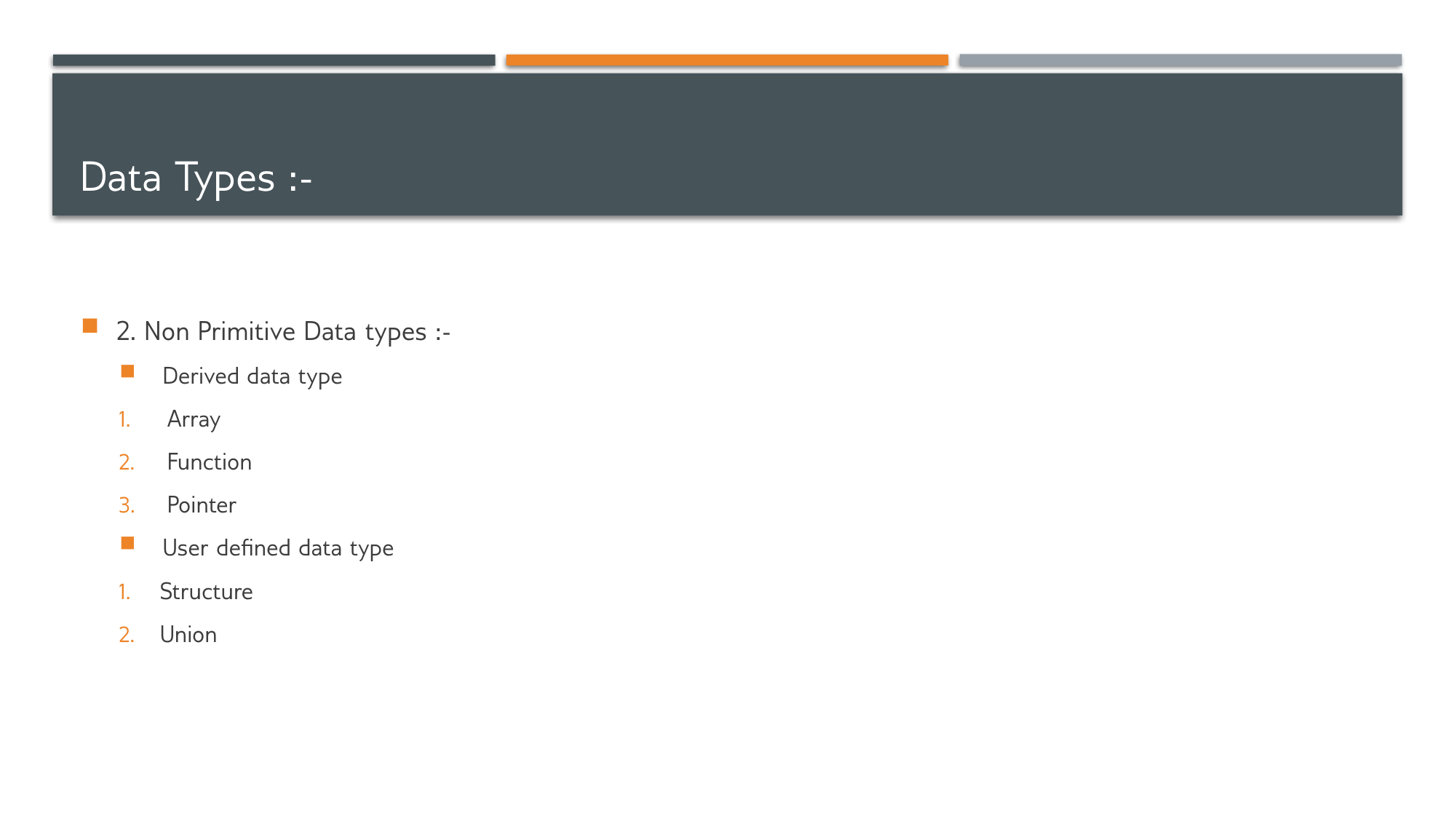

# Data Types :-
2. Non Primitive Data types :-
 Derived data type
 Array
 Function
 Pointer
 User defined data type
Structure
Union